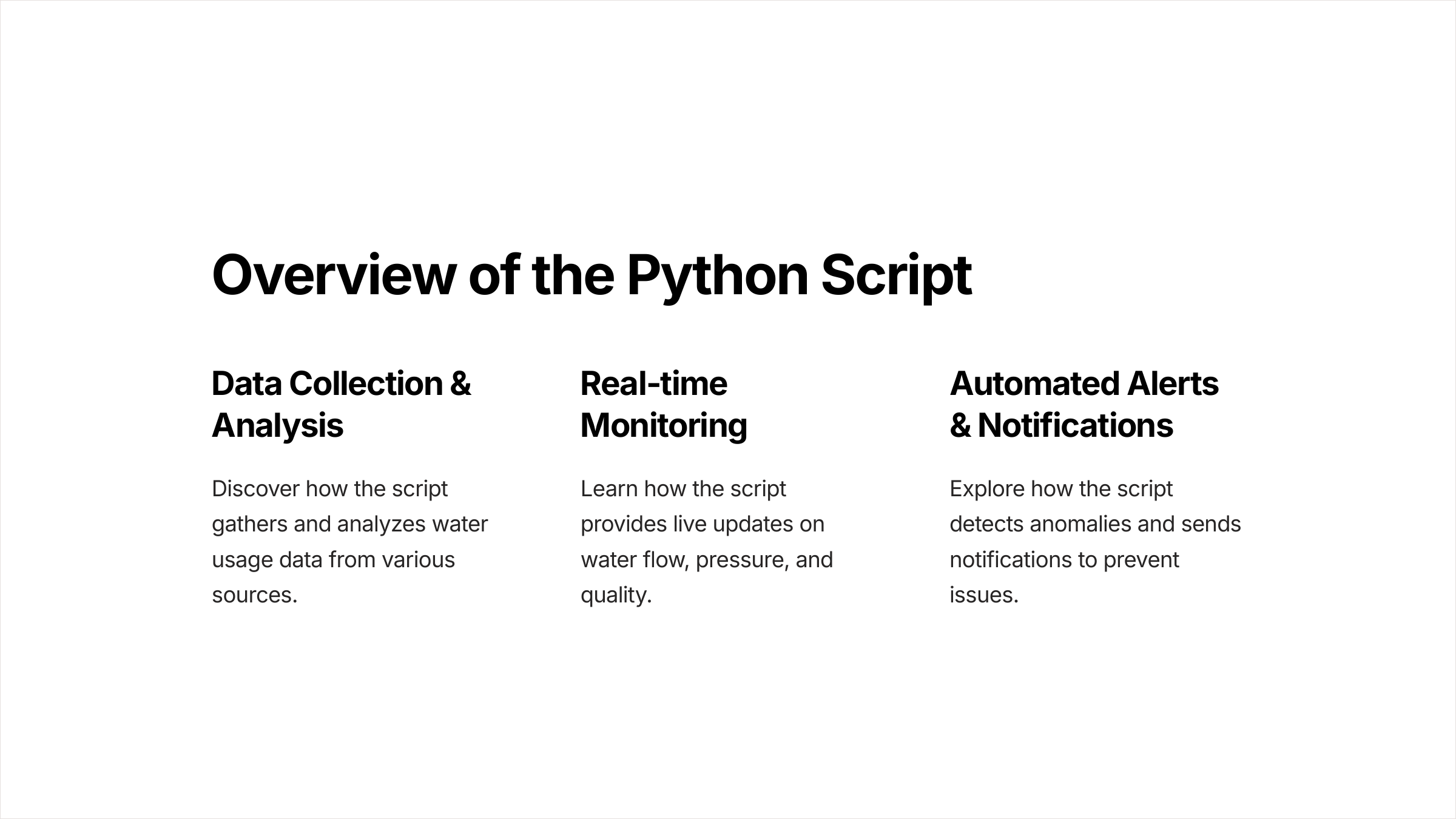

Overview of the Python Script
Data Collection & Analysis
Real-time Monitoring
Automated Alerts & Notifications
Discover how the script gathers and analyzes water usage data from various sources.
Learn how the script provides live updates on water flow, pressure, and quality.
Explore how the script detects anomalies and sends notifications to prevent issues.